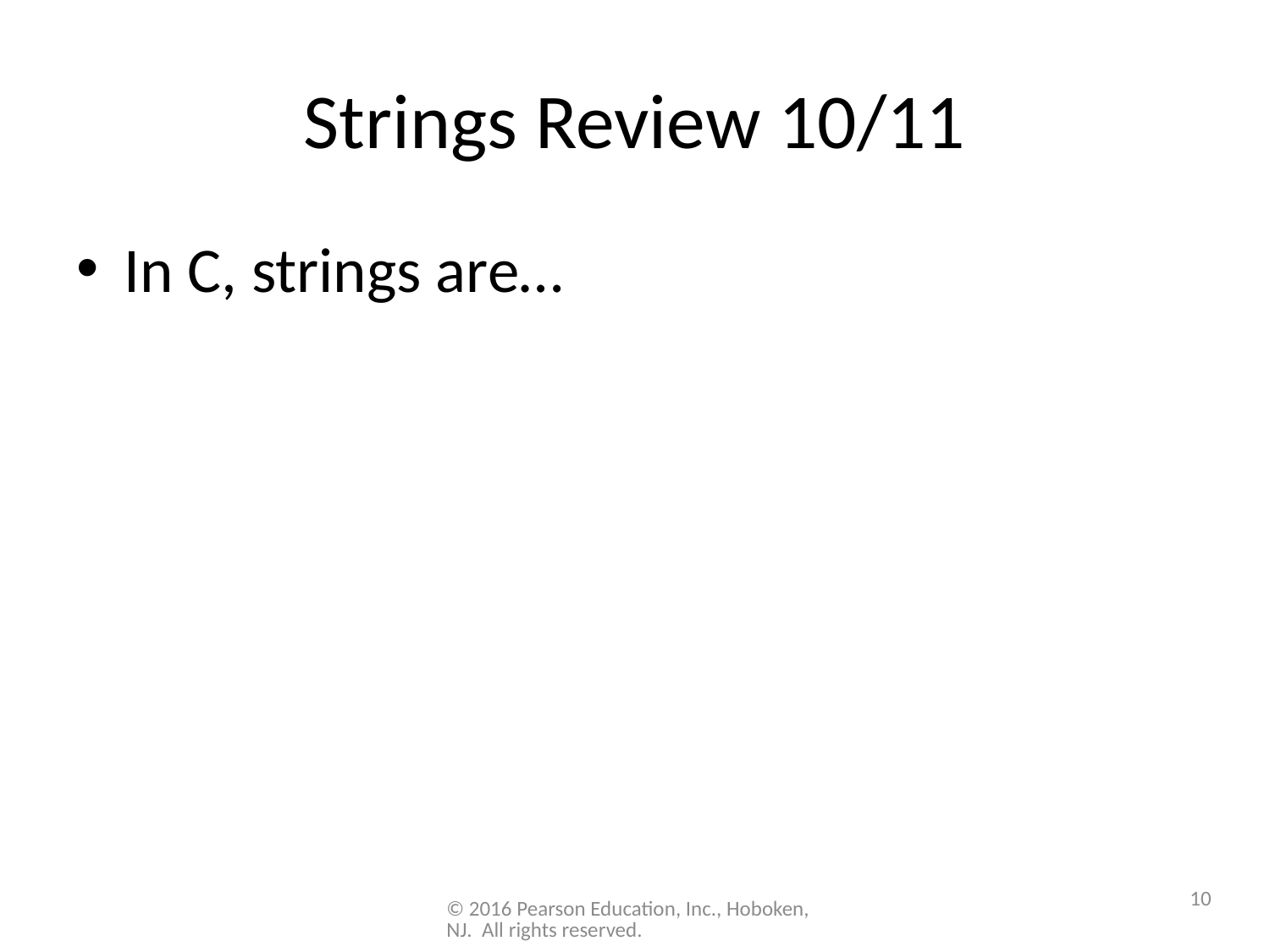

# Strings Review 10/11
In C, strings are…

10
© 2016 Pearson Education, Inc., Hoboken, NJ.  All rights reserved.